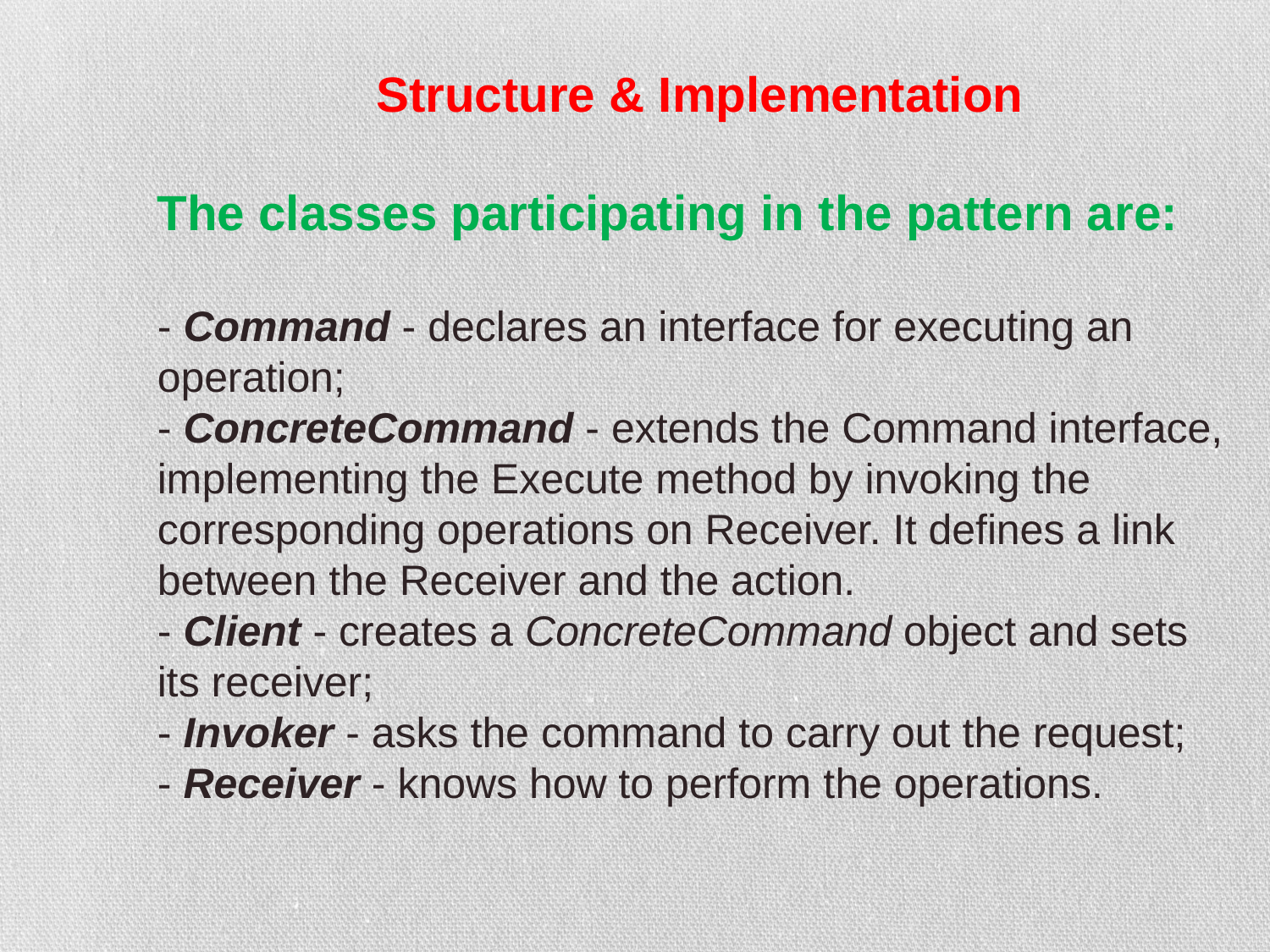

Structure & Implementation

The classes participating in the pattern are:

- Command - declares an interface for executing an operation;
- ConcreteCommand - extends the Command interface, implementing the Execute method by invoking the corresponding operations on Receiver. It defines a link between the Receiver and the action.
- Client - creates a ConcreteCommand object and sets its receiver;
- Invoker - asks the command to carry out the request;
- Receiver - knows how to perform the operations.